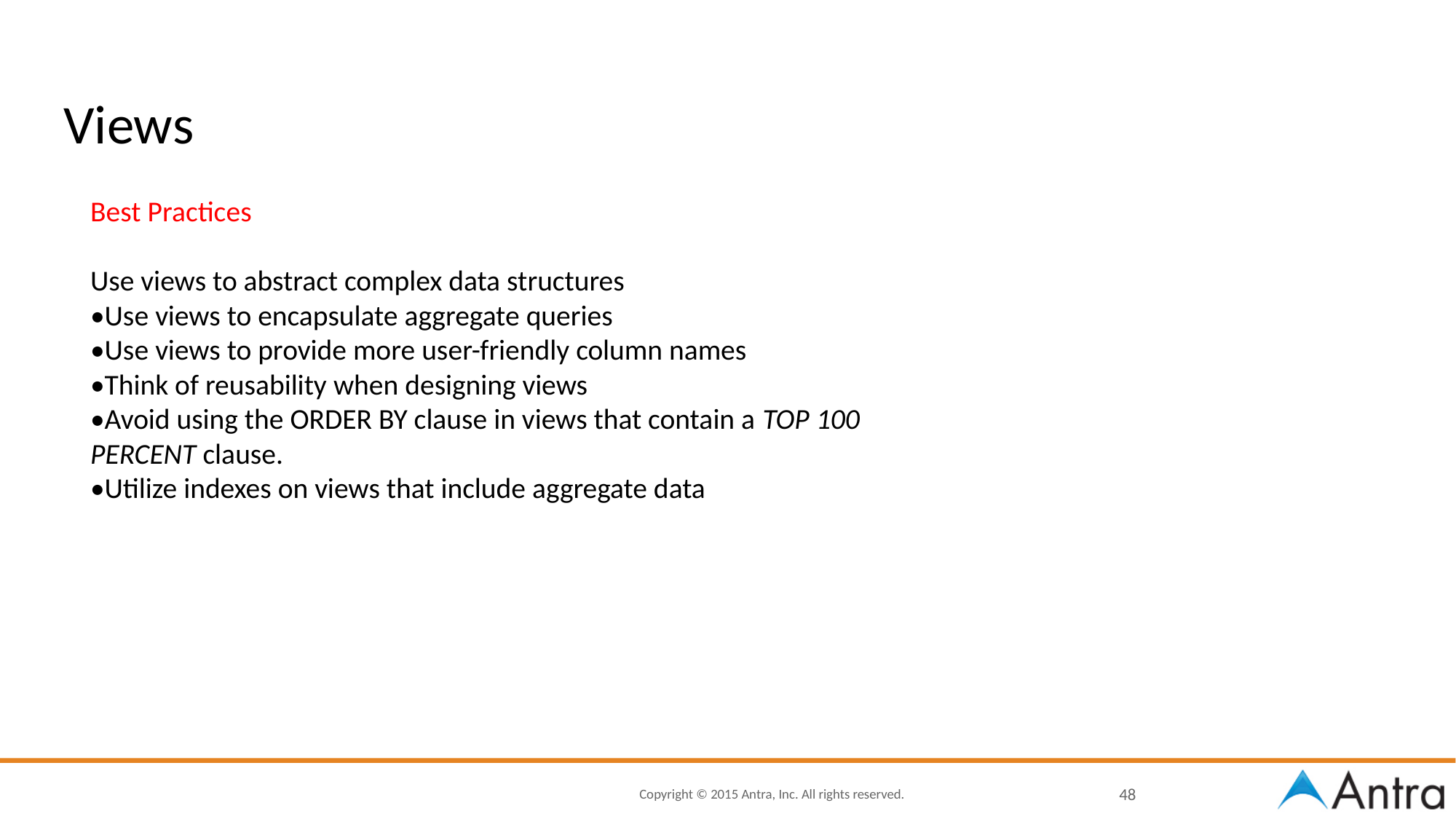

# Views
Best Practices

Use views to abstract complex data structures
•Use views to encapsulate aggregate queries
•Use views to provide more user-friendly column names
•Think of reusability when designing views
•Avoid using the ORDER BY clause in views that contain a TOP 100 PERCENT clause.
•Utilize indexes on views that include aggregate data
48